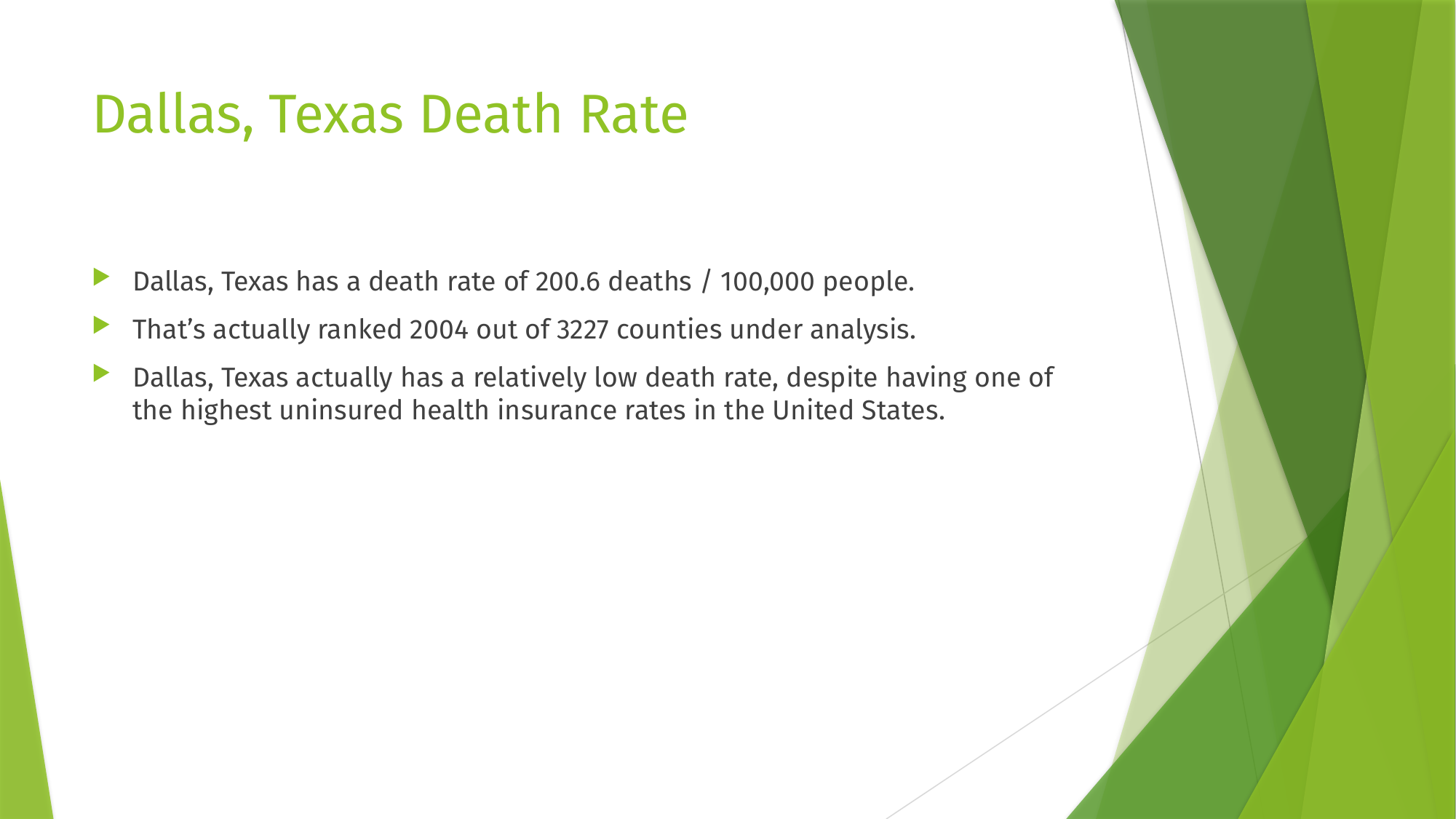

# Dallas, Texas Death Rate
Dallas, Texas has a death rate of 200.6 deaths / 100,000 people.
That’s actually ranked 2004 out of 3227 counties under analysis.
Dallas, Texas actually has a relatively low death rate, despite having one of the highest uninsured health insurance rates in the United States.